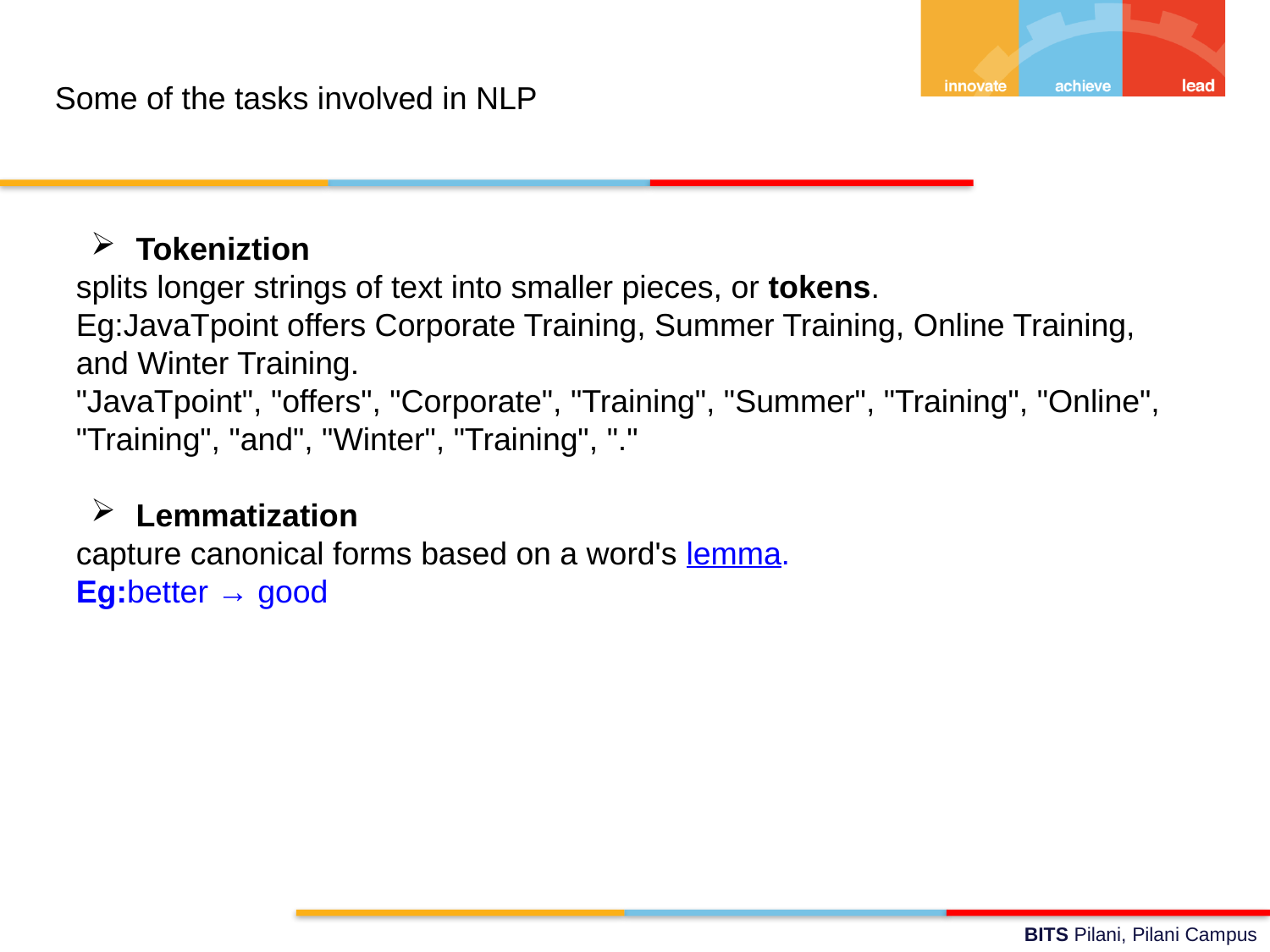

Some of the tasks involved in NLP
Tokeniztion
splits longer strings of text into smaller pieces, or tokens.
Eg:JavaTpoint offers Corporate Training, Summer Training, Online Training, and Winter Training.
"JavaTpoint", "offers", "Corporate", "Training", "Summer", "Training", "Online", "Training", "and", "Winter", "Training", "."

Lemmatization
capture canonical forms based on a word's lemma.
Eg:better → good